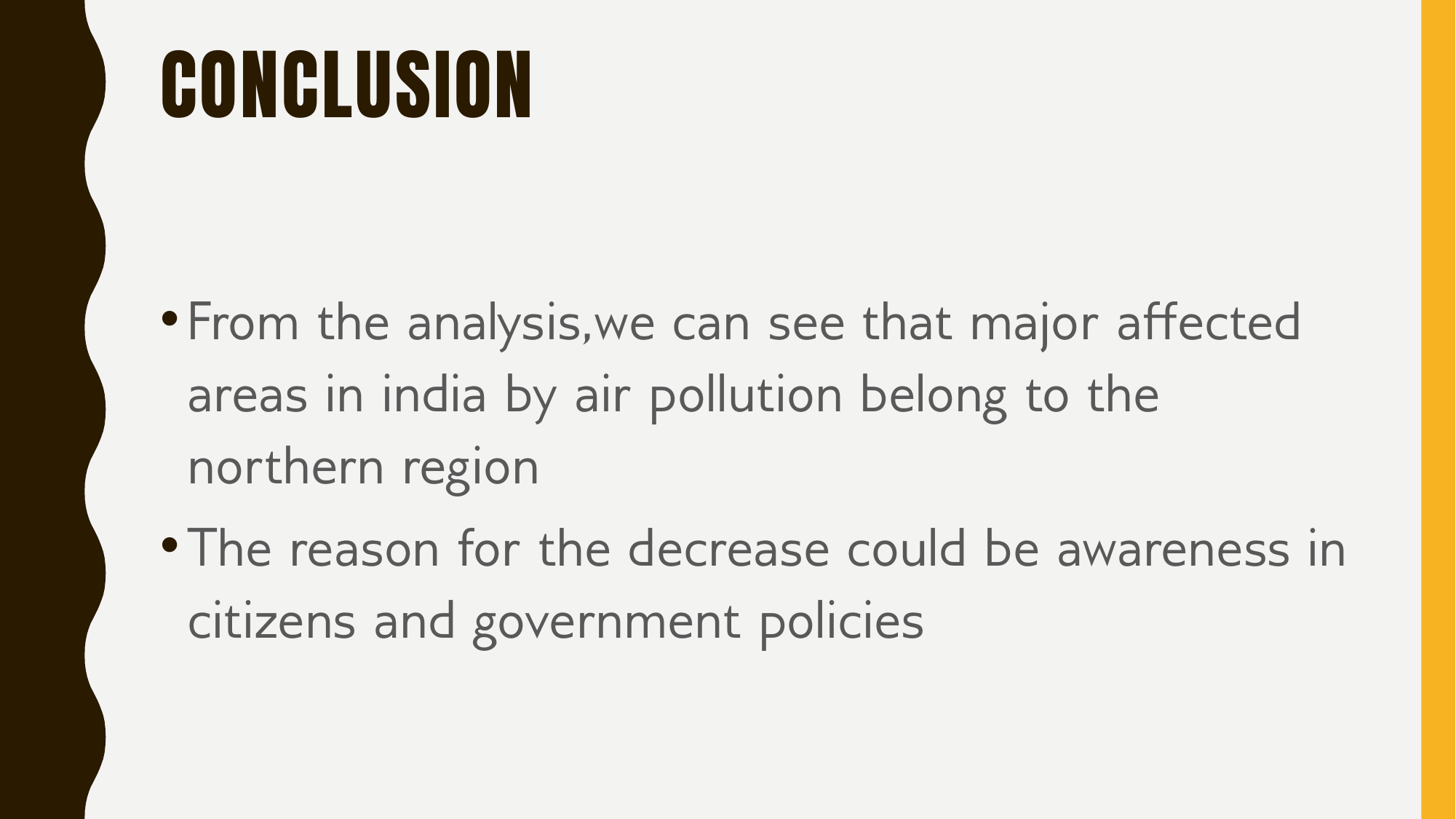

# Conclusion
From the analysis,we can see that major affected areas in india by air pollution belong to the northern region
The reason for the decrease could be awareness in citizens and government policies